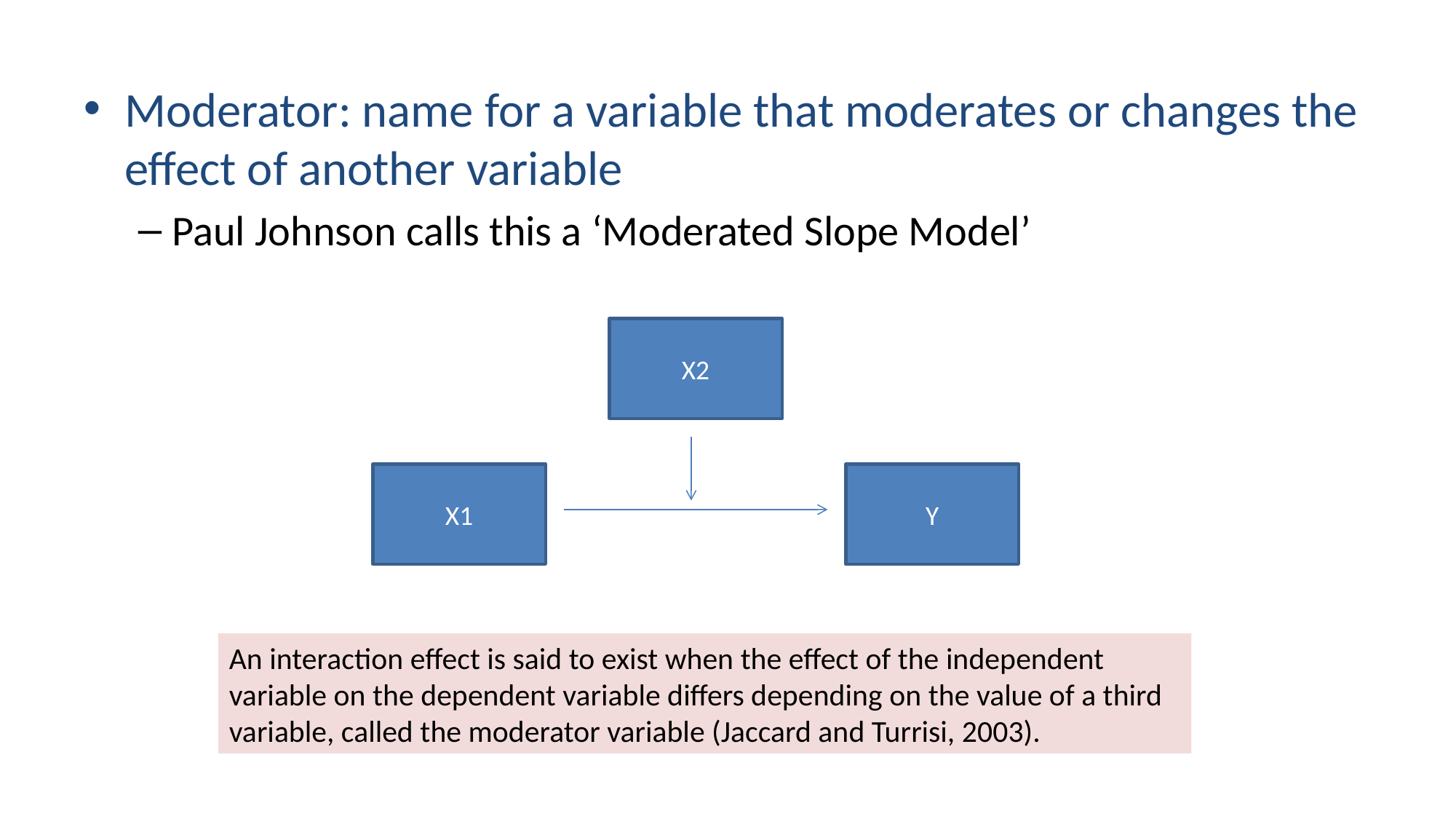

Moderator: name for a variable that moderates or changes the effect of another variable
Paul Johnson calls this a ‘Moderated Slope Model’
X2
X1
Y
An interaction effect is said to exist when the effect of the independent variable on the dependent variable differs depending on the value of a third variable, called the moderator variable (Jaccard and Turrisi, 2003).